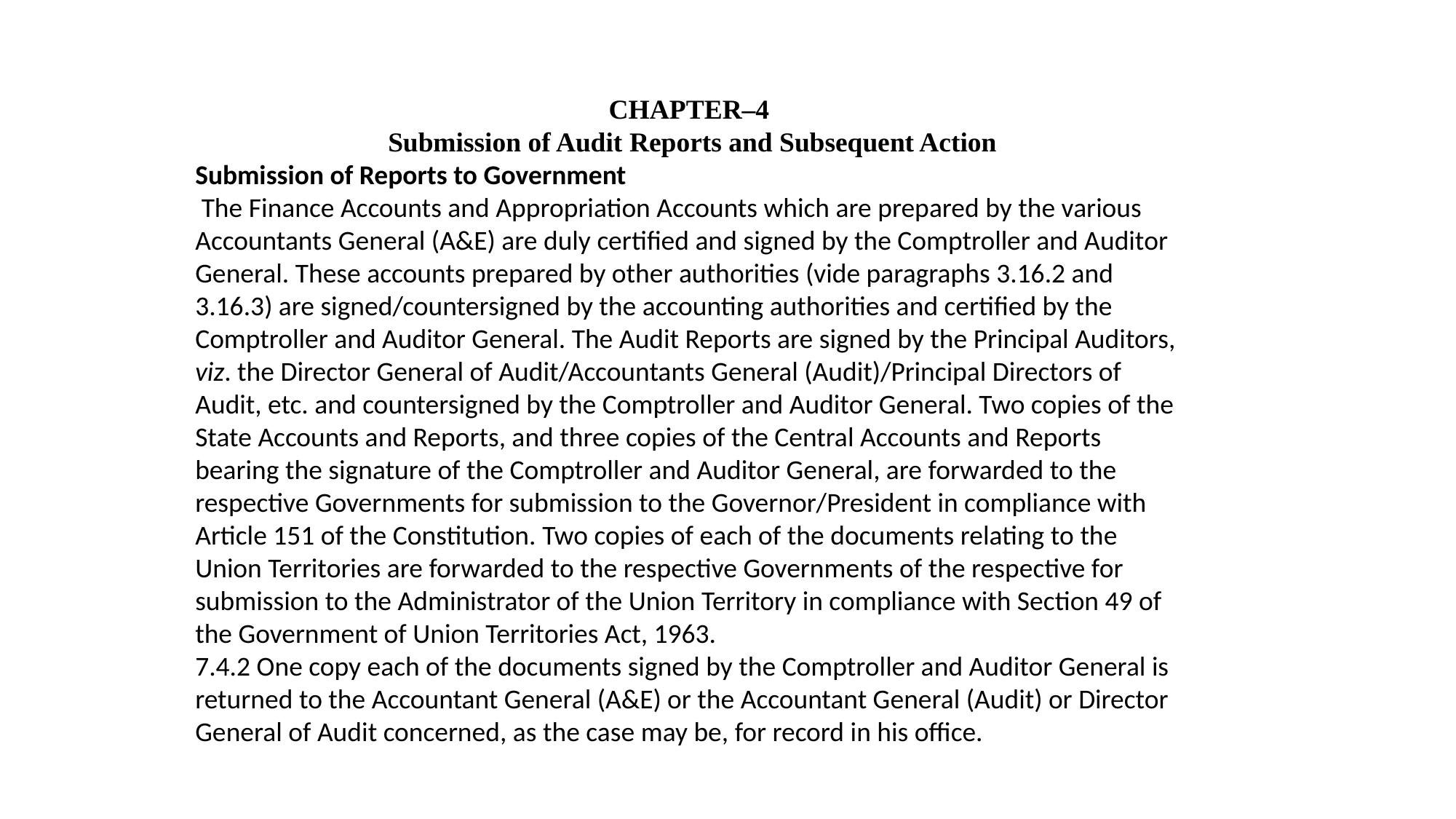

CHAPTER–4
Submission of Audit Reports and Subsequent Action
Submission of Reports to Government
 The Finance Accounts and Appropriation Accounts which are prepared by the various Accountants General (A&E) are duly certified and signed by the Comptroller and Auditor General. These accounts prepared by other authorities (vide paragraphs 3.16.2 and 3.16.3) are signed/countersigned by the accounting authorities and certified by the Comptroller and Auditor General. The Audit Reports are signed by the Principal Auditors, viz. the Director General of Audit/Accountants General (Audit)/Principal Directors of Audit, etc. and countersigned by the Comptroller and Auditor General. Two copies of the State Accounts and Reports, and three copies of the Central Accounts and Reports bearing the signature of the Comptroller and Auditor General, are forwarded to the respective Governments for submission to the Governor/President in compliance with Article 151 of the Constitution. Two copies of each of the documents relating to the Union Territories are forwarded to the respective Governments of the respective for submission to the Administrator of the Union Territory in compliance with Section 49 of the Government of Union Territories Act, 1963.
7.4.2 One copy each of the documents signed by the Comptroller and Auditor General is returned to the Accountant General (A&E) or the Accountant General (Audit) or Director General of Audit concerned, as the case may be, for record in his office.